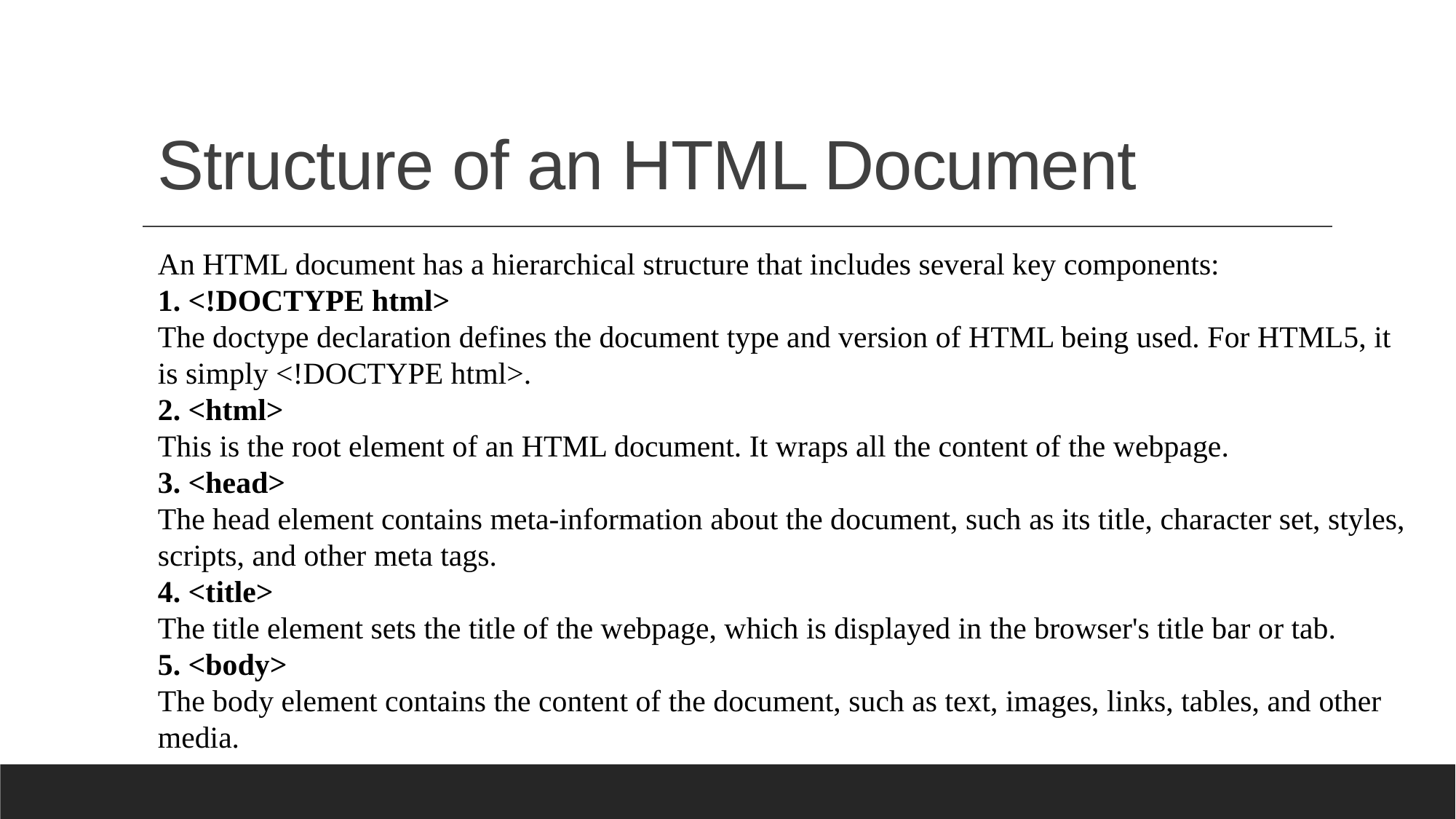

# Structure of an HTML Document
An HTML document has a hierarchical structure that includes several key components:
1. <!DOCTYPE html>
The doctype declaration defines the document type and version of HTML being used. For HTML5, it is simply <!DOCTYPE html>.
2. <html>
This is the root element of an HTML document. It wraps all the content of the webpage.
3. <head>
The head element contains meta-information about the document, such as its title, character set, styles, scripts, and other meta tags.
4. <title>
The title element sets the title of the webpage, which is displayed in the browser's title bar or tab.
5. <body>
The body element contains the content of the document, such as text, images, links, tables, and other media.